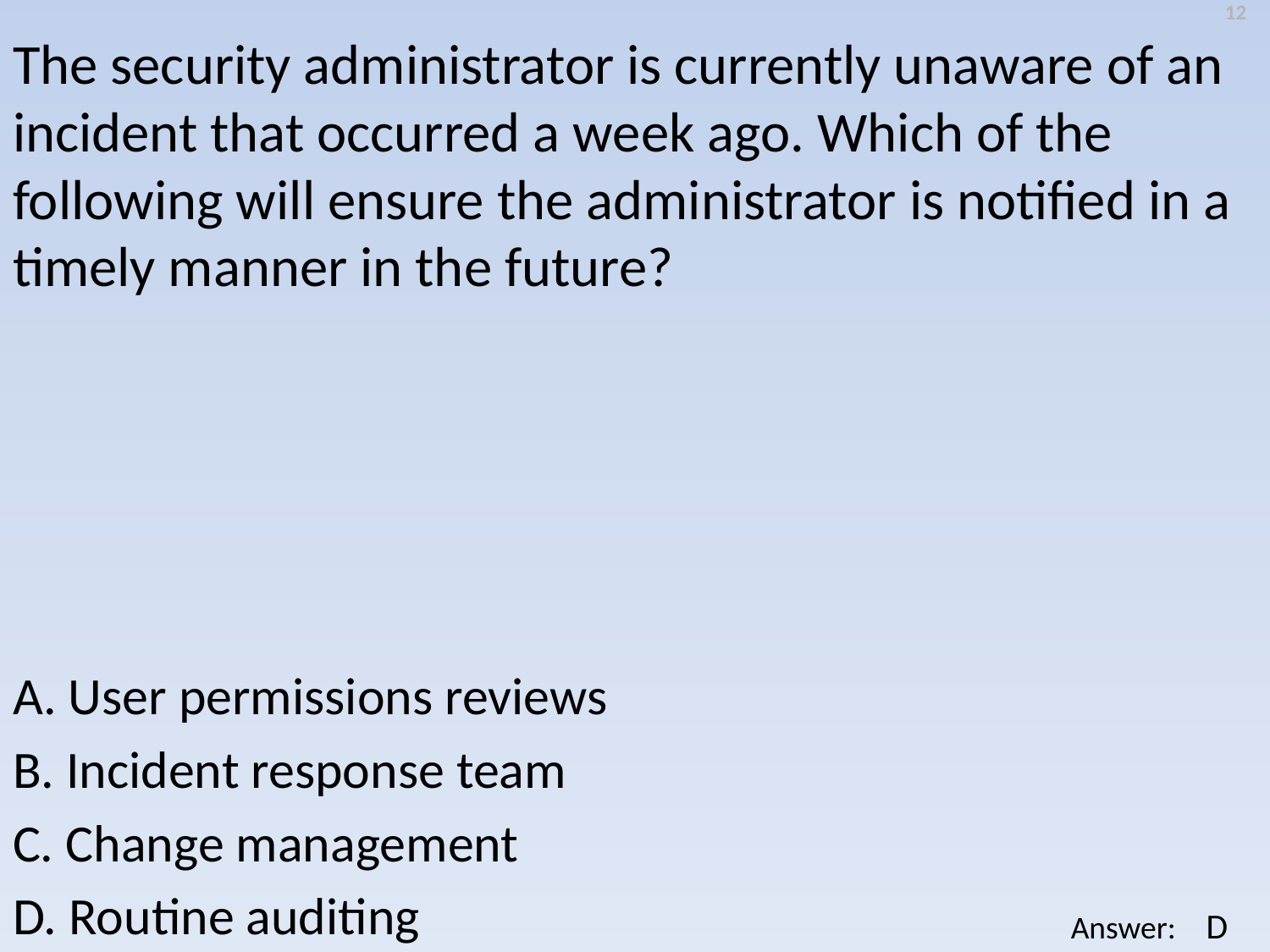

12
The security administrator is currently unaware of an incident that occurred a week ago. Which of the following will ensure the administrator is notified in a timely manner in the future?
A. User permissions reviews
B. Incident response team
C. Change management
D. Routine auditing
D